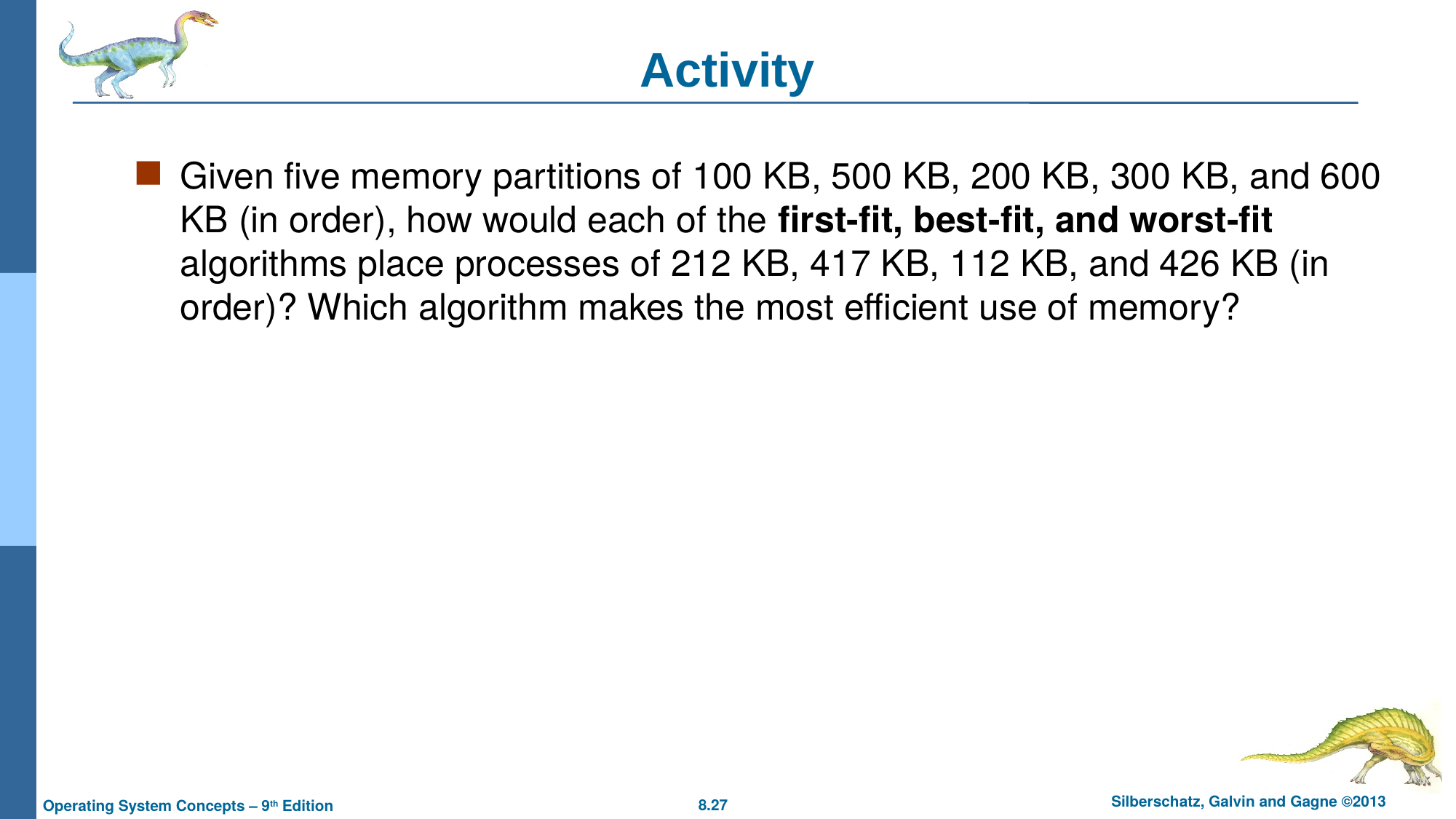

# Activity
Given five memory partitions of 100 KB, 500 KB, 200 KB, 300 KB, and 600 KB (in order), how would each of the first-fit, best-fit, and worst-fit algorithms place processes of 212 KB, 417 KB, 112 KB, and 426 KB (in order)? Which algorithm makes the most efficient use of memory?